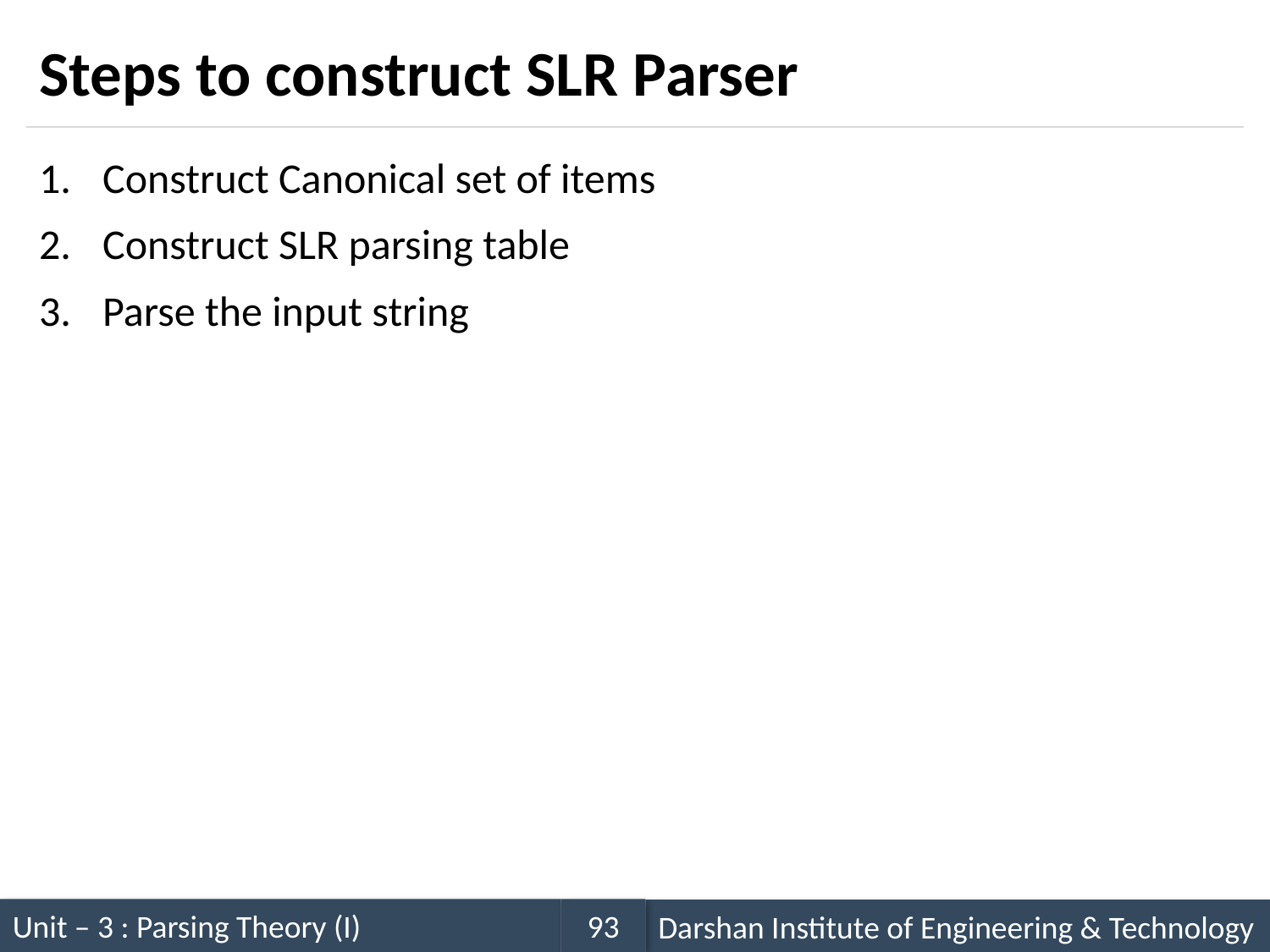

# Steps to construct SLR Parser
Construct Canonical set of items
Construct SLR parsing table
Parse the input string